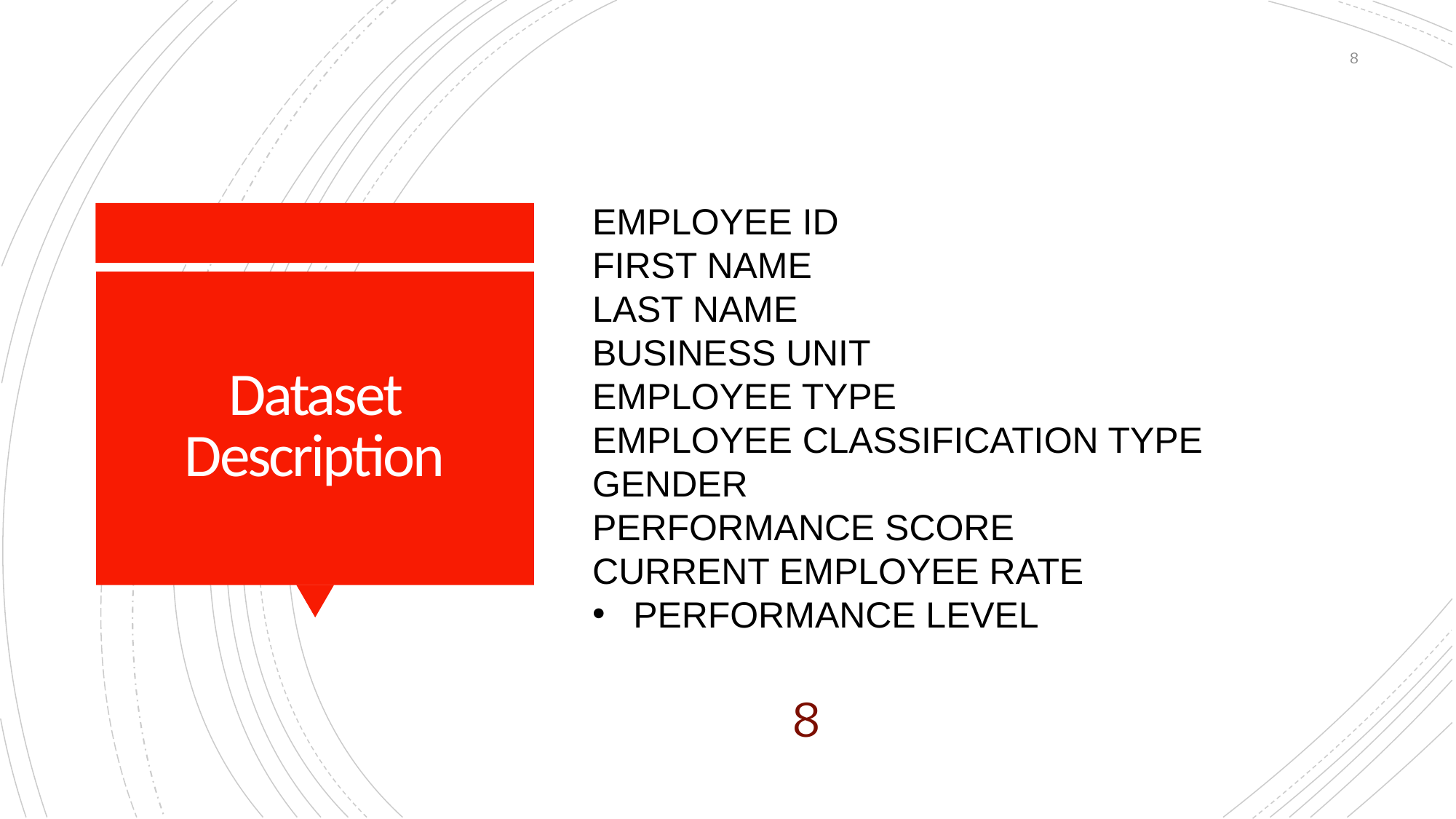

8
EMPLOYEE ID
FIRST NAME
LAST NAME
BUSINESS UNIT
EMPLOYEE TYPE
EMPLOYEE CLASSIFICATION TYPE
GENDER
PERFORMANCE SCORE
CURRENT EMPLOYEE RATE
PERFORMANCE LEVEL

# Dataset Description
8